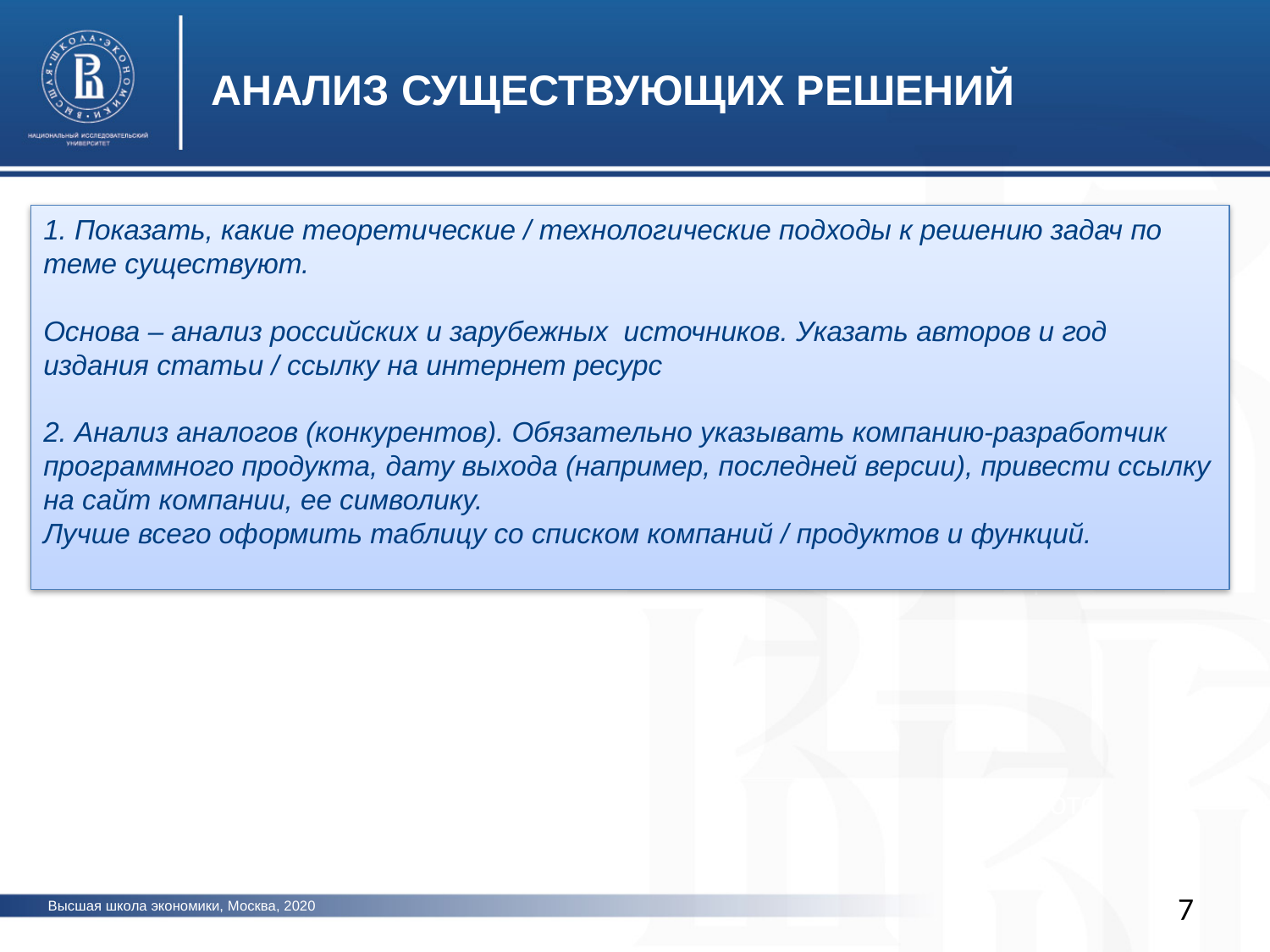

АНАЛИЗ СУЩЕСТВУЮЩИХ РЕШЕНИЙ
1. Показать, какие теоретические / технологические подходы к решению задач по теме существуют.

Основа – анализ российских и зарубежных  источников. Указать авторов и год издания статьи / ссылку на интернет ресурс

2. Анализ аналогов (конкурентов). Обязательно указывать компанию-разработчик программного продукта, дату выхода (например, последней версии), привести ссылку на сайт компании, ее символику.
Лучше всего оформить таблицу со списком компаний / продуктов и функций.

фото
фото
фото
7
Высшая школа экономики, Москва, 2020